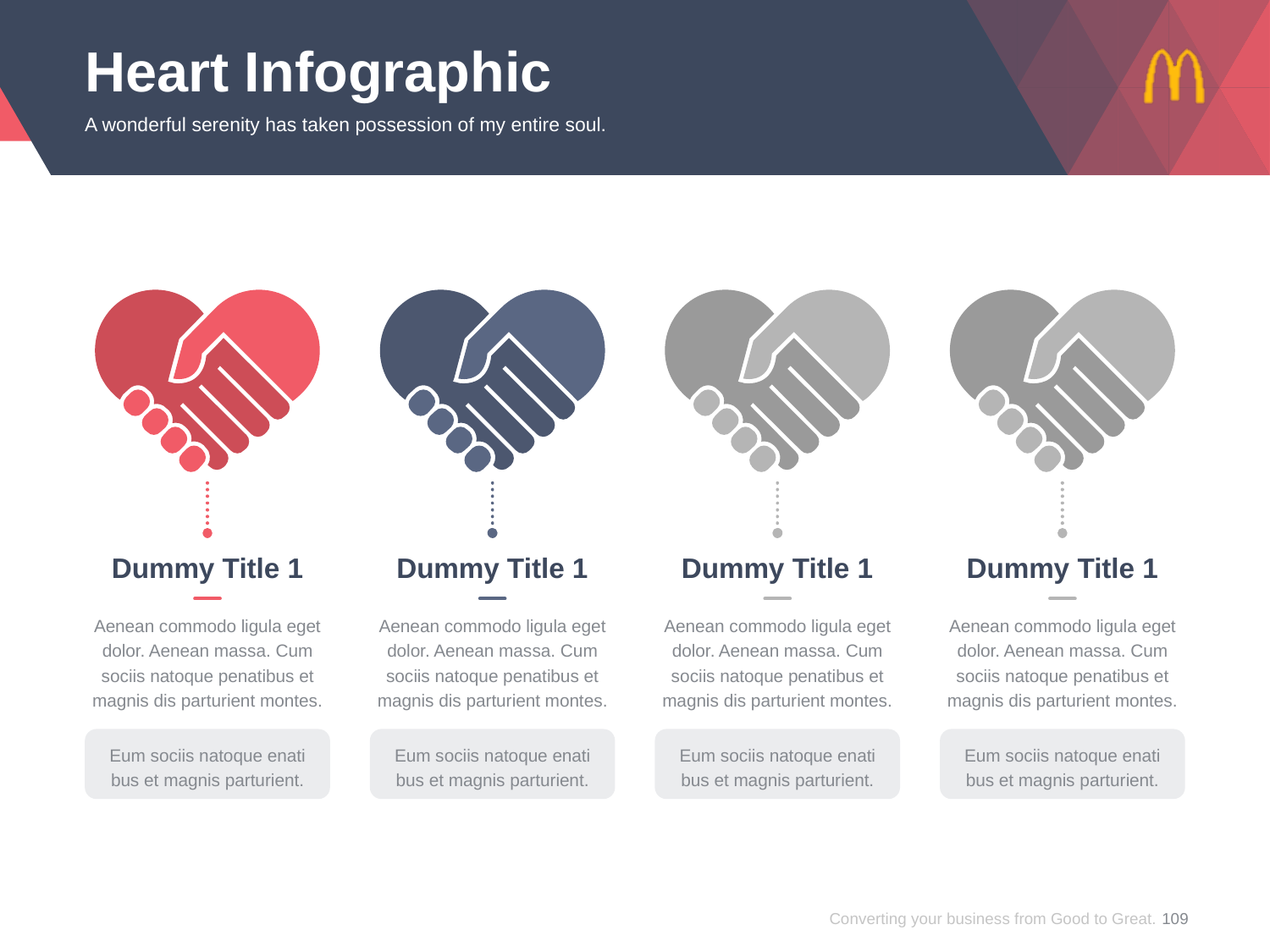

# Heart Infographic
A wonderful serenity has taken possession of my entire soul.

Dummy Title 1
Aenean commodo ligula eget dolor. Aenean massa. Cum sociis natoque penatibus et magnis dis parturient montes.

Eum sociis natoque enati
bus et magnis parturient.
Dummy Title 1
Aenean commodo ligula eget dolor. Aenean massa. Cum sociis natoque penatibus et magnis dis parturient montes.

Eum sociis natoque enati
bus et magnis parturient.
Dummy Title 1
Aenean commodo ligula eget dolor. Aenean massa. Cum sociis natoque penatibus et magnis dis parturient montes.

Eum sociis natoque enati
bus et magnis parturient.
Dummy Title 1
Aenean commodo ligula eget dolor. Aenean massa. Cum sociis natoque penatibus et magnis dis parturient montes.

Eum sociis natoque enati
bus et magnis parturient.
Converting your business from Good to Great.
109